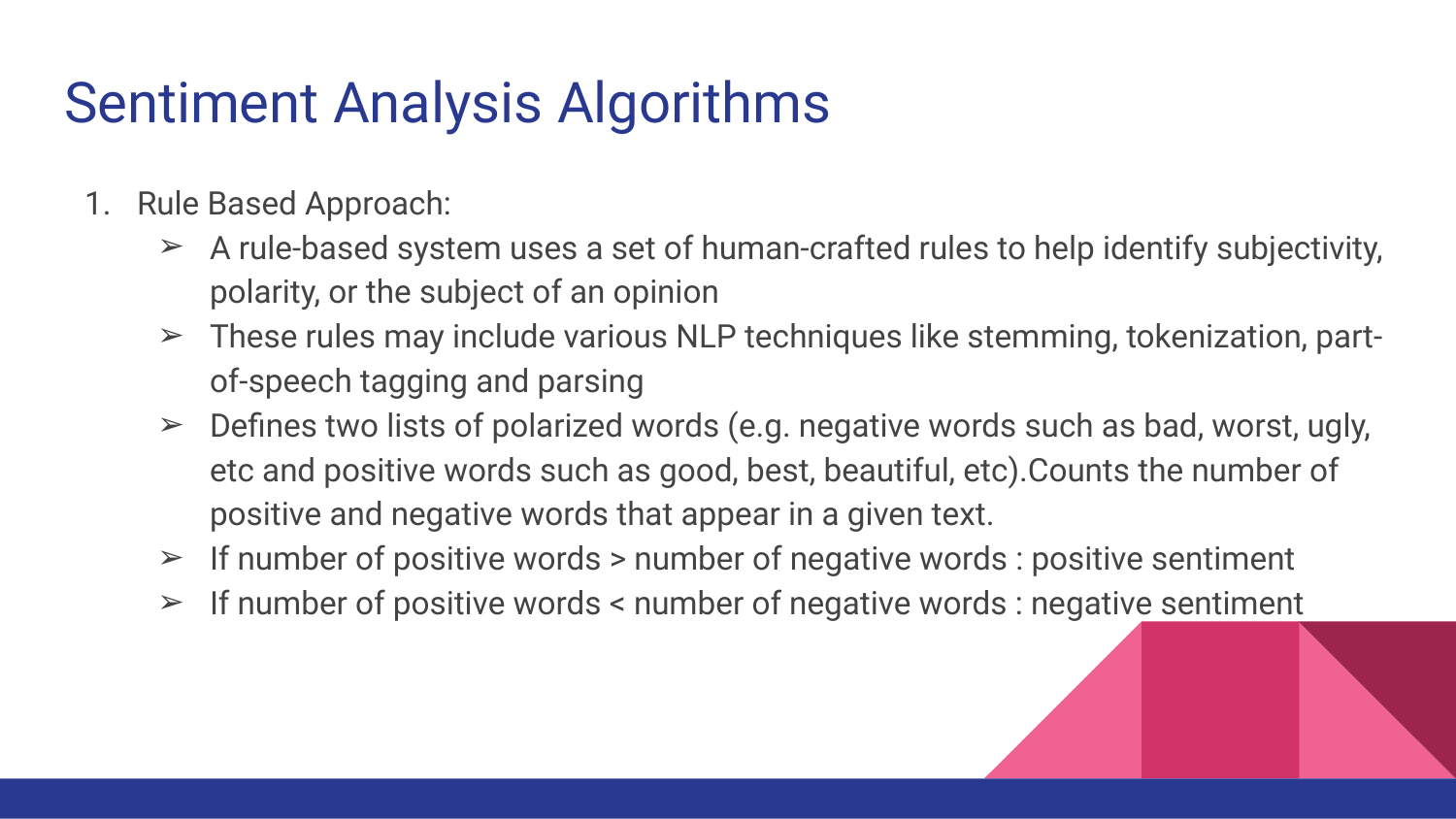

# Sentiment Analysis Algorithms
Rule Based Approach:
A rule-based system uses a set of human-crafted rules to help identify subjectivity, polarity, or the subject of an opinion
These rules may include various NLP techniques like stemming, tokenization, part-of-speech tagging and parsing
Defines two lists of polarized words (e.g. negative words such as bad, worst, ugly, etc and positive words such as good, best, beautiful, etc).Counts the number of positive and negative words that appear in a given text.
If number of positive words > number of negative words : positive sentiment
If number of positive words < number of negative words : negative sentiment